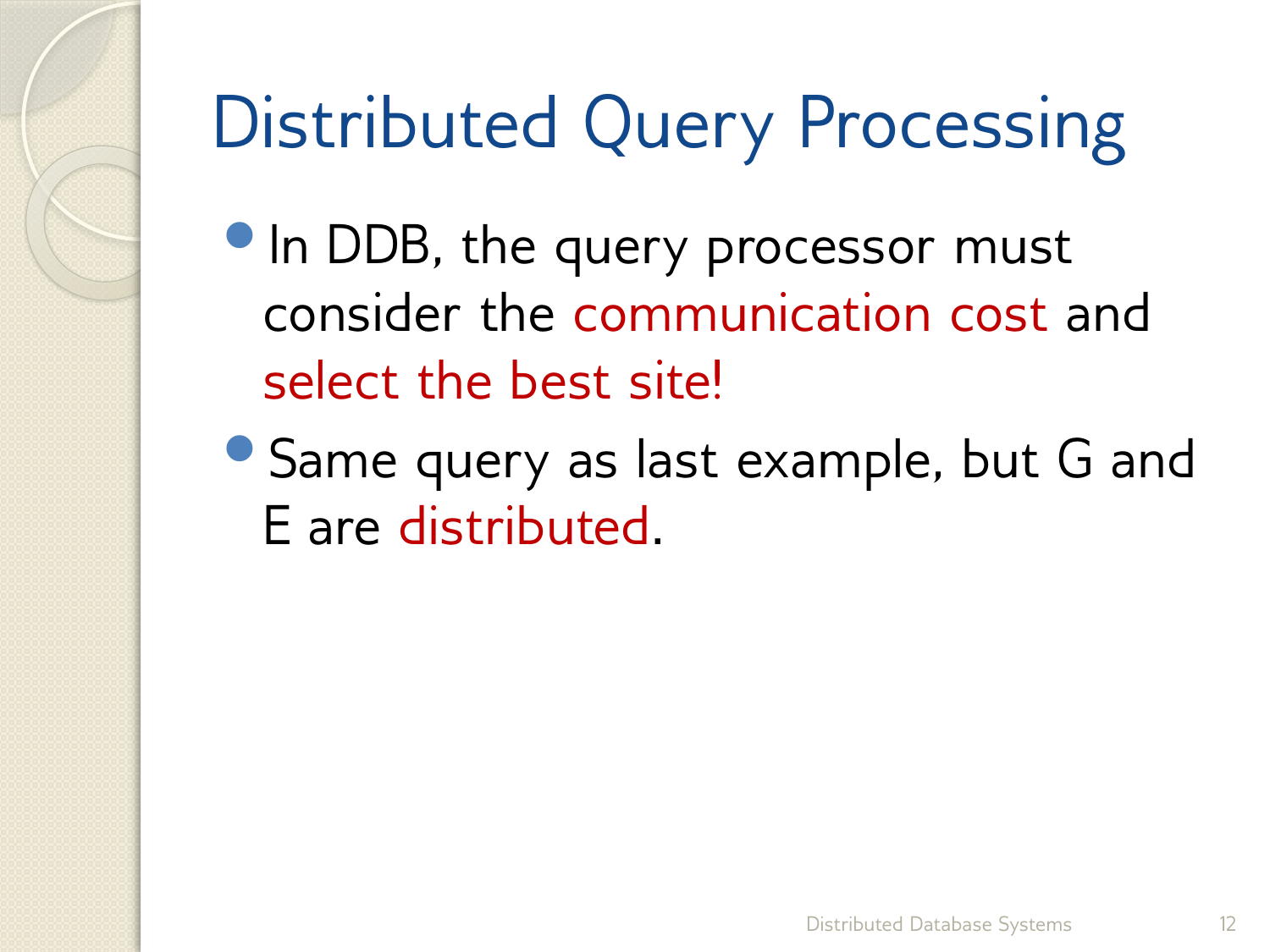

# Distributed Query Processing
In DDB, the query processor must consider the communication cost and select the best site!
Same query as last example, but G and E are distributed.

Distributed Database Systems
12